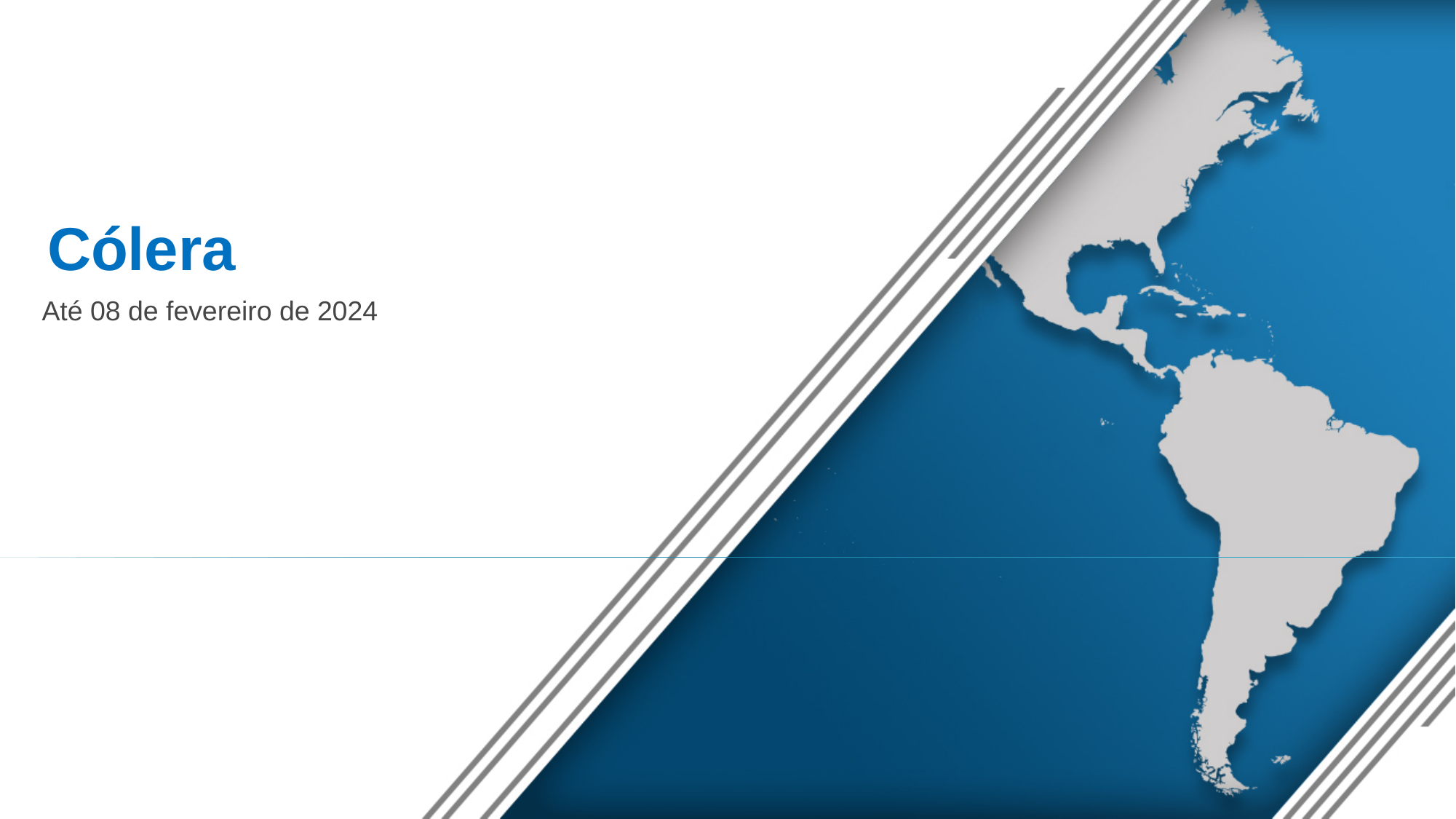

# Cólera
Até 08 de fevereiro de 2024